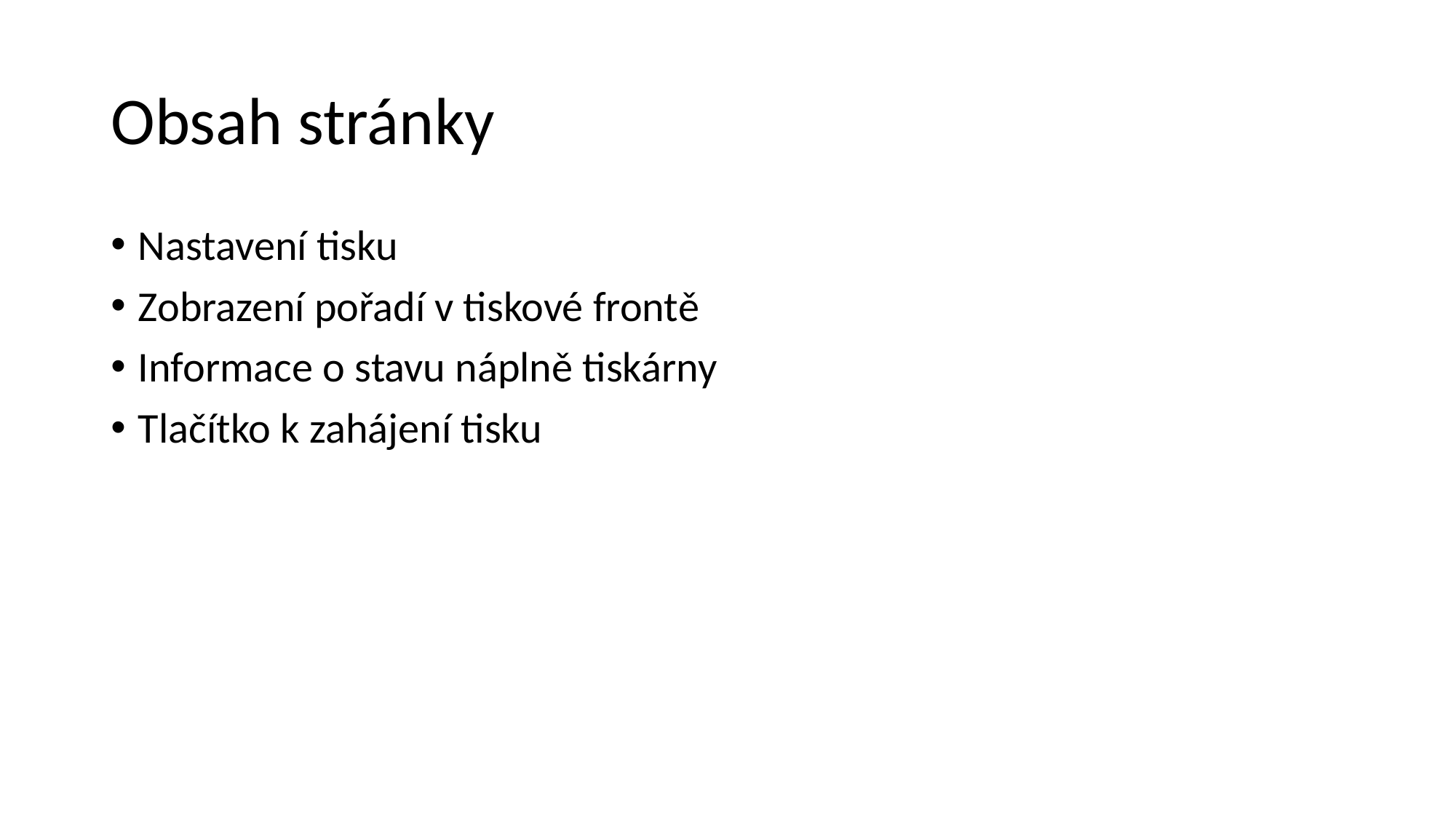

# Obsah stránky
Nastavení tisku
Zobrazení pořadí v tiskové frontě
Informace o stavu náplně tiskárny
Tlačítko k zahájení tisku